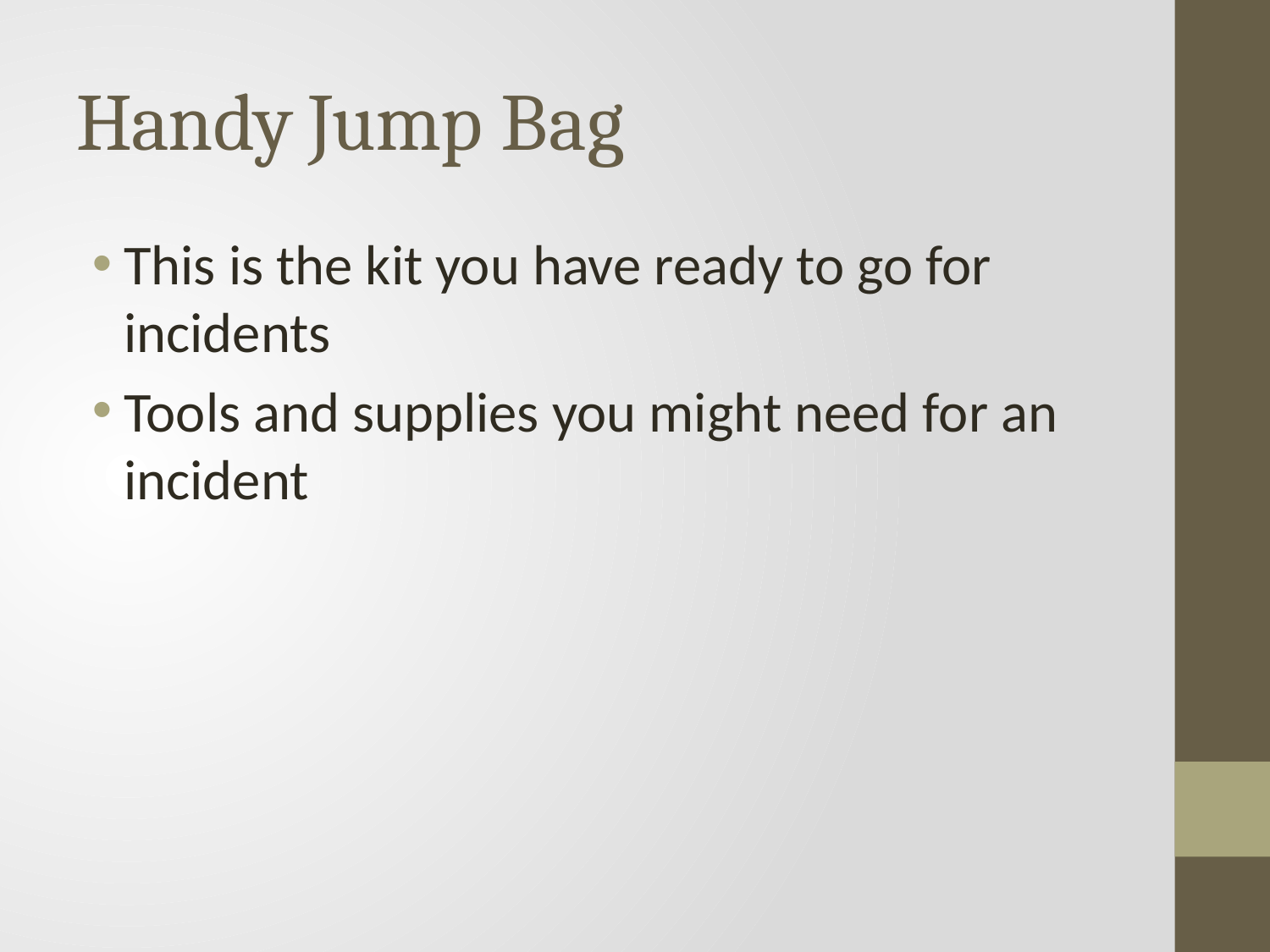

# Handy Jump Bag
This is the kit you have ready to go for incidents
Tools and supplies you might need for an incident